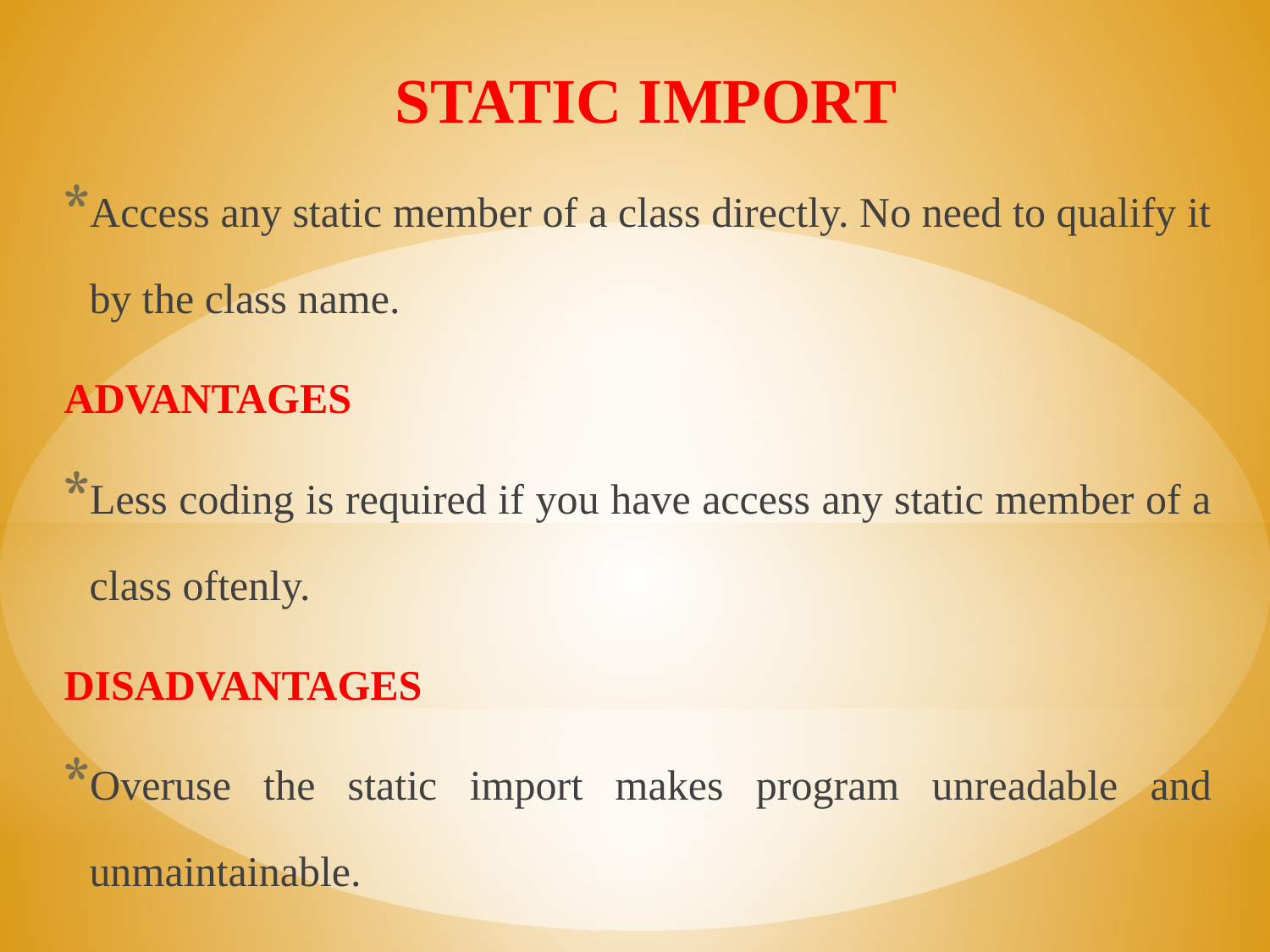

STATIC IMPORT
Access any static member of a class directly. No need to qualify it by the class name.
ADVANTAGES
Less coding is required if you have access any static member of a class oftenly.
DISADVANTAGES
Overuse the static import makes program unreadable and unmaintainable.